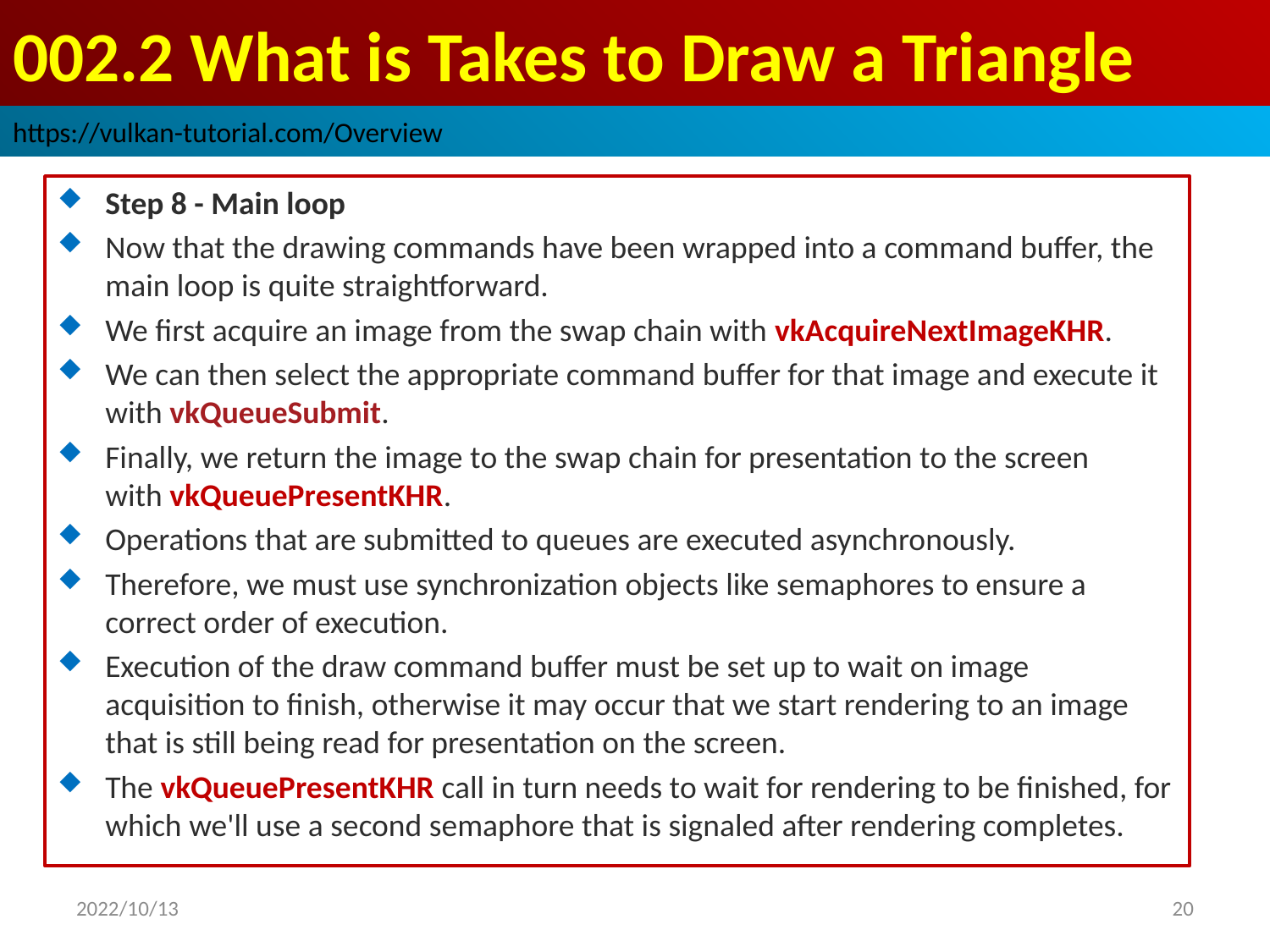

# 002.2 What is Takes to Draw a Triangle
https://vulkan-tutorial.com/Overview
Step 8 - Main loop
Now that the drawing commands have been wrapped into a command buffer, the main loop is quite straightforward.
We first acquire an image from the swap chain with vkAcquireNextImageKHR.
We can then select the appropriate command buffer for that image and execute it with vkQueueSubmit.
Finally, we return the image to the swap chain for presentation to the screen with vkQueuePresentKHR.
Operations that are submitted to queues are executed asynchronously.
Therefore, we must use synchronization objects like semaphores to ensure a correct order of execution.
Execution of the draw command buffer must be set up to wait on image acquisition to finish, otherwise it may occur that we start rendering to an image that is still being read for presentation on the screen.
The vkQueuePresentKHR call in turn needs to wait for rendering to be finished, for which we'll use a second semaphore that is signaled after rendering completes.

2022/10/13
20